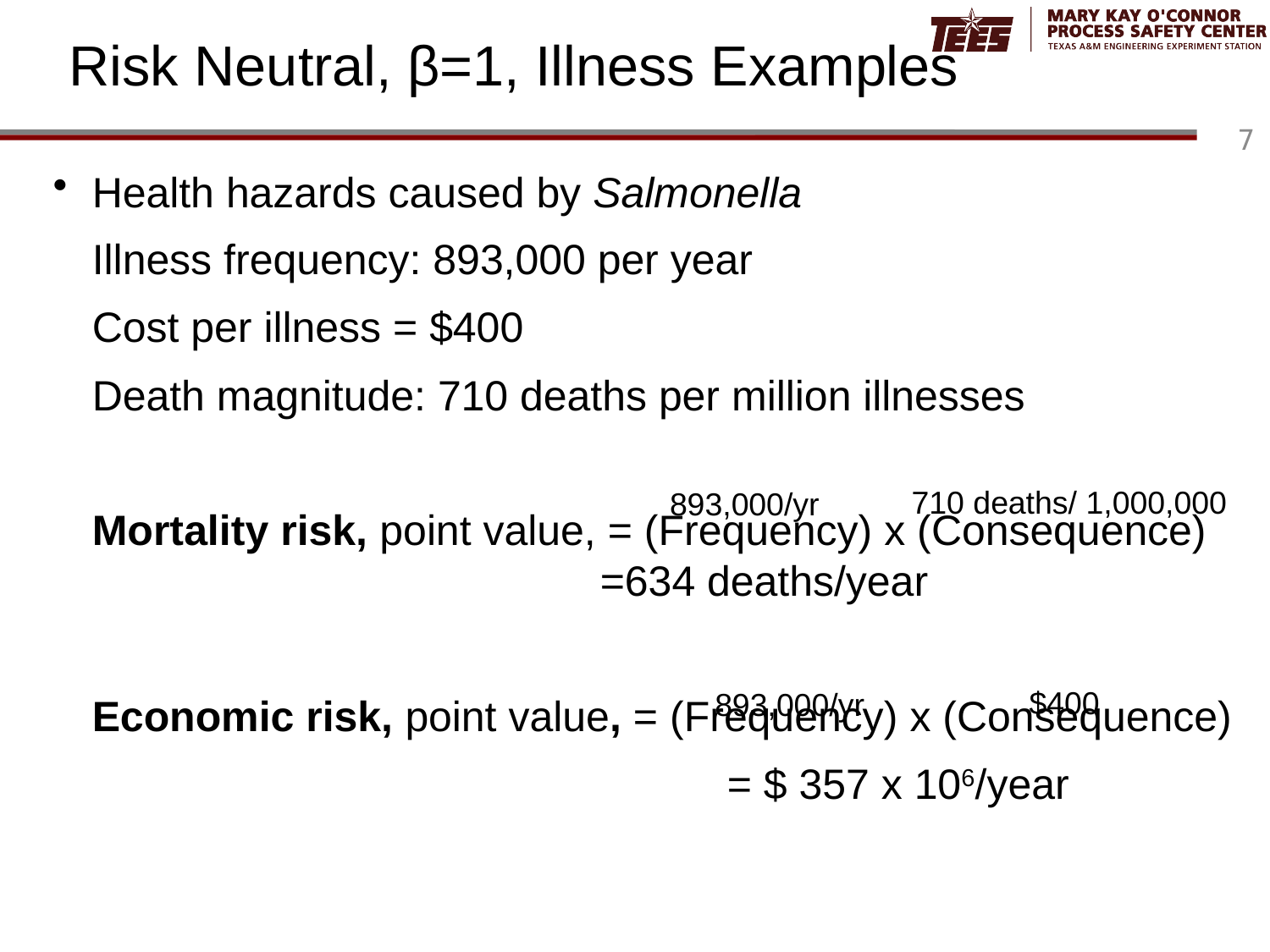

# Risk Neutral, β=1, Illness Examples
Health hazards caused by Salmonella
	Illness frequency: 893,000 per year
	Cost per illness = $400
	Death magnitude: 710 deaths per million illnesses

	Mortality risk, point value, = (Frequency) x (Consequence)  					=634 deaths/year

	Economic risk, point value, = (Frequency) x (Consequence)
						= $ 357 x 106/year
710 deaths/ 1,000,000
893,000/yr
$400
893,000/yr